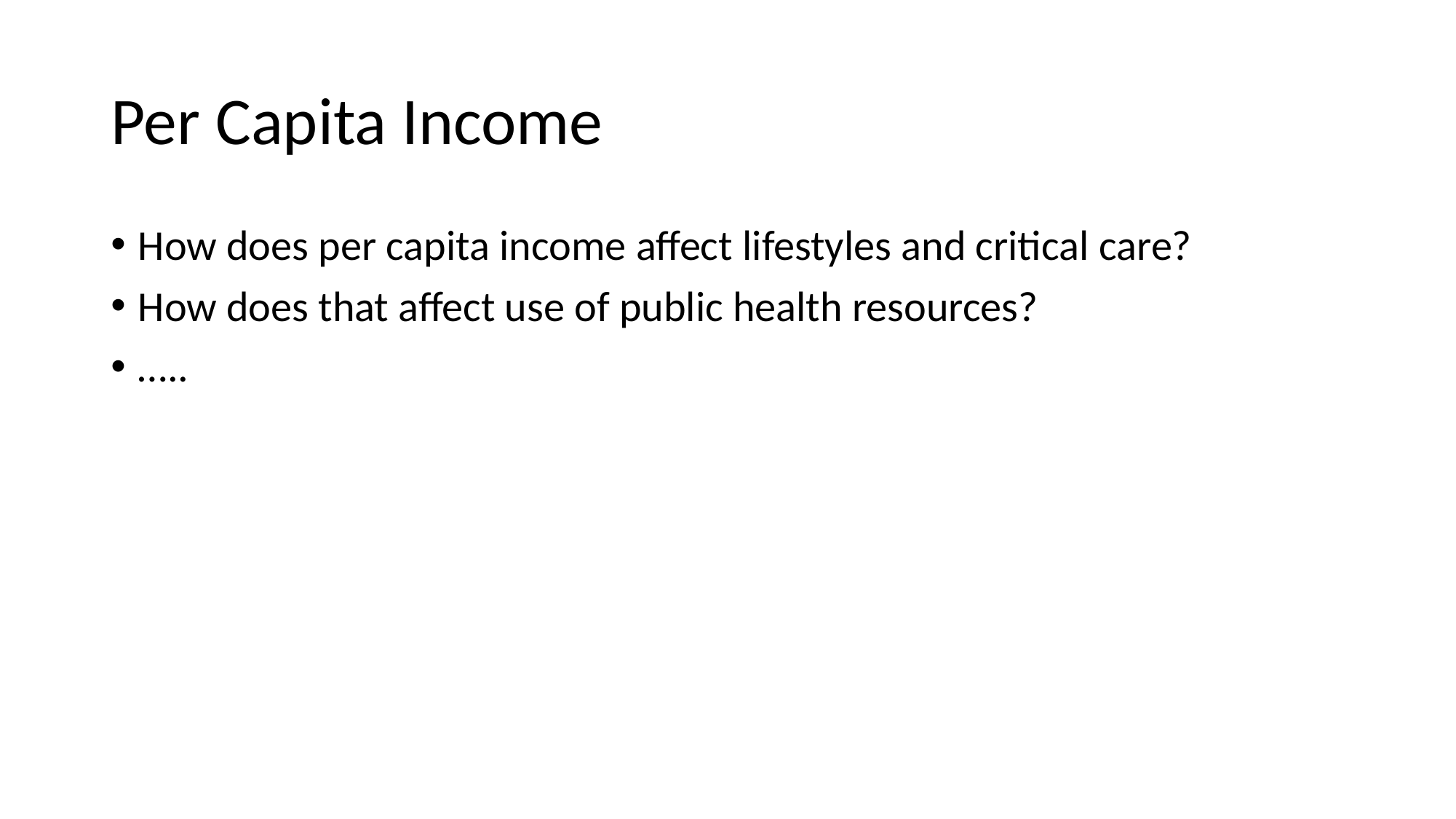

# Per Capita Income
How does per capita income affect lifestyles and critical care?
How does that affect use of public health resources?
…..